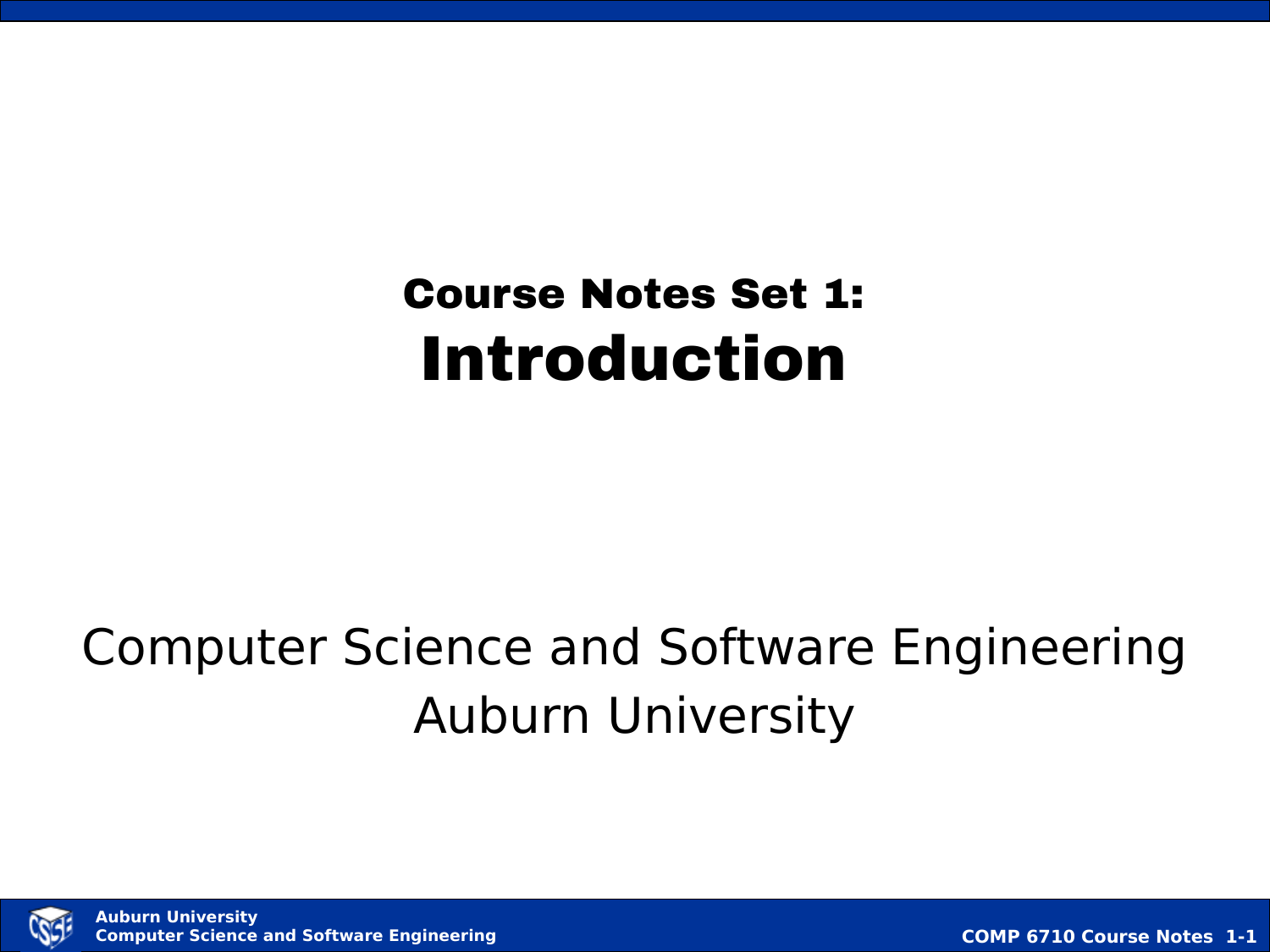

# Course Notes Set 1: Introduction

Computer Science and Software Engineering
Auburn University